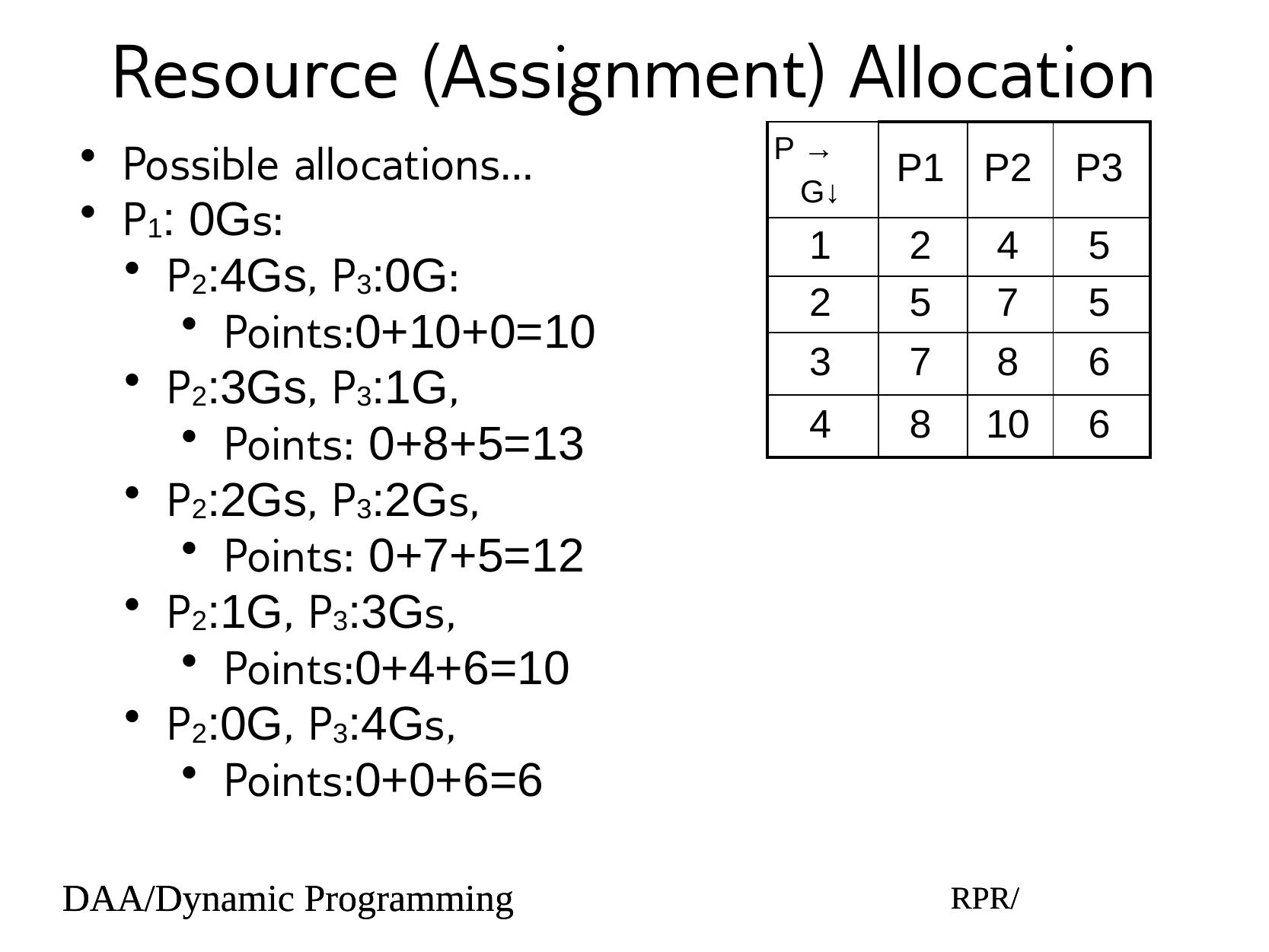

# Resource (Assignment) Allocation
| P → G↓ | P1 | P2 | P3 |
| --- | --- | --- | --- |
| 1 | 2 | 4 | 5 |
| 2 | 5 | 7 | 5 |
| 3 | 7 | 8 | 6 |
| 4 | 8 | 10 | 6 |
Possible allocations…
P1: 0Gs:
P2:4Gs, P3:0G:
Points:0+10+0=10
P2:3Gs, P3:1G,
Points: 0+8+5=13
P2:2Gs, P3:2Gs,
Points: 0+7+5=12
P2:1G, P3:3Gs,
Points:0+4+6=10
P2:0G, P3:4Gs,
Points:0+0+6=6
DAA/Dynamic Programming
RPR/
11